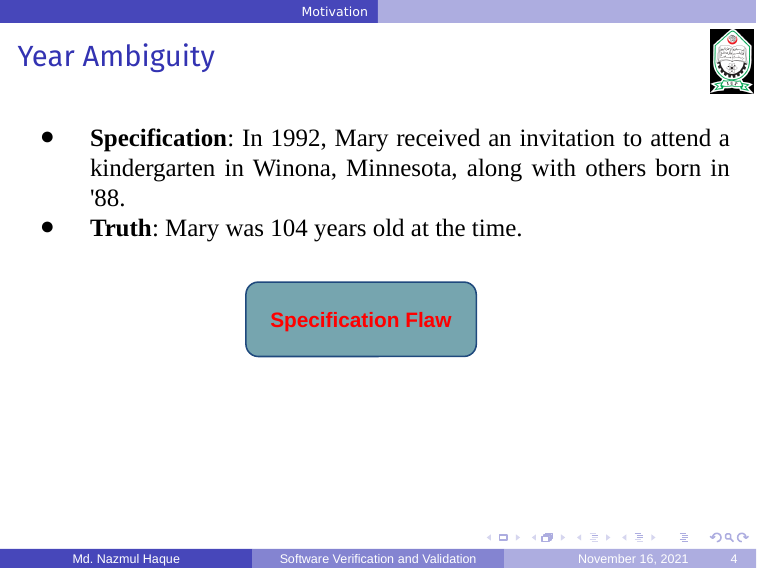

Motivation

Year Ambiguity
Specification: In 1992, Mary received an invitation to attend a kindergarten in Winona, Minnesota, along with others born in '88.
Truth: Mary was 104 years old at the time.
Specification Flaw